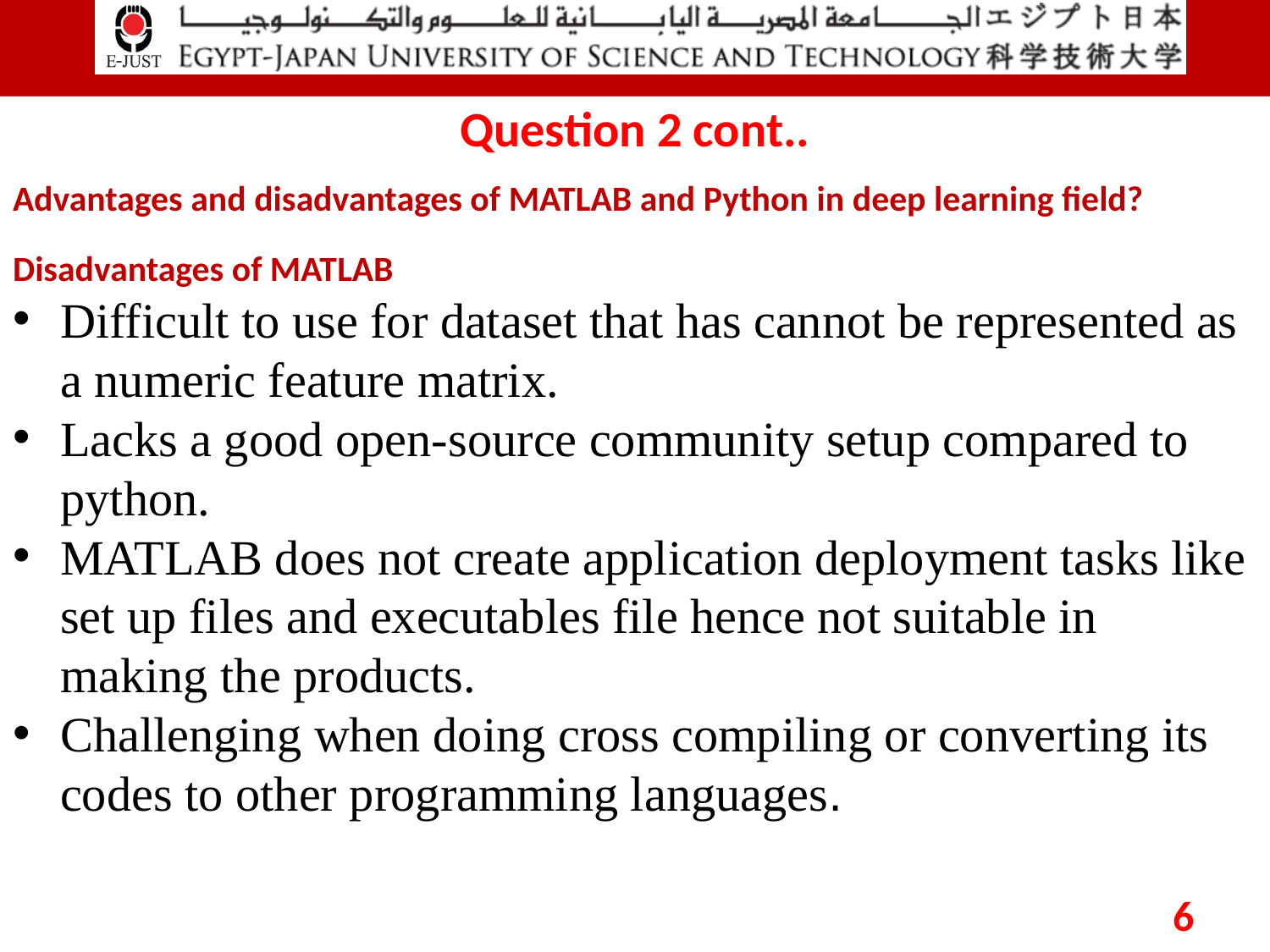

# Question 2 cont..
Advantages and disadvantages of MATLAB and Python in deep learning field?
Disadvantages of MATLAB
Difficult to use for dataset that has cannot be represented as a numeric feature matrix.
Lacks a good open-source community setup compared to python.
MATLAB does not create application deployment tasks like set up files and executables file hence not suitable in making the products.
Challenging when doing cross compiling or converting its codes to other programming languages.

6